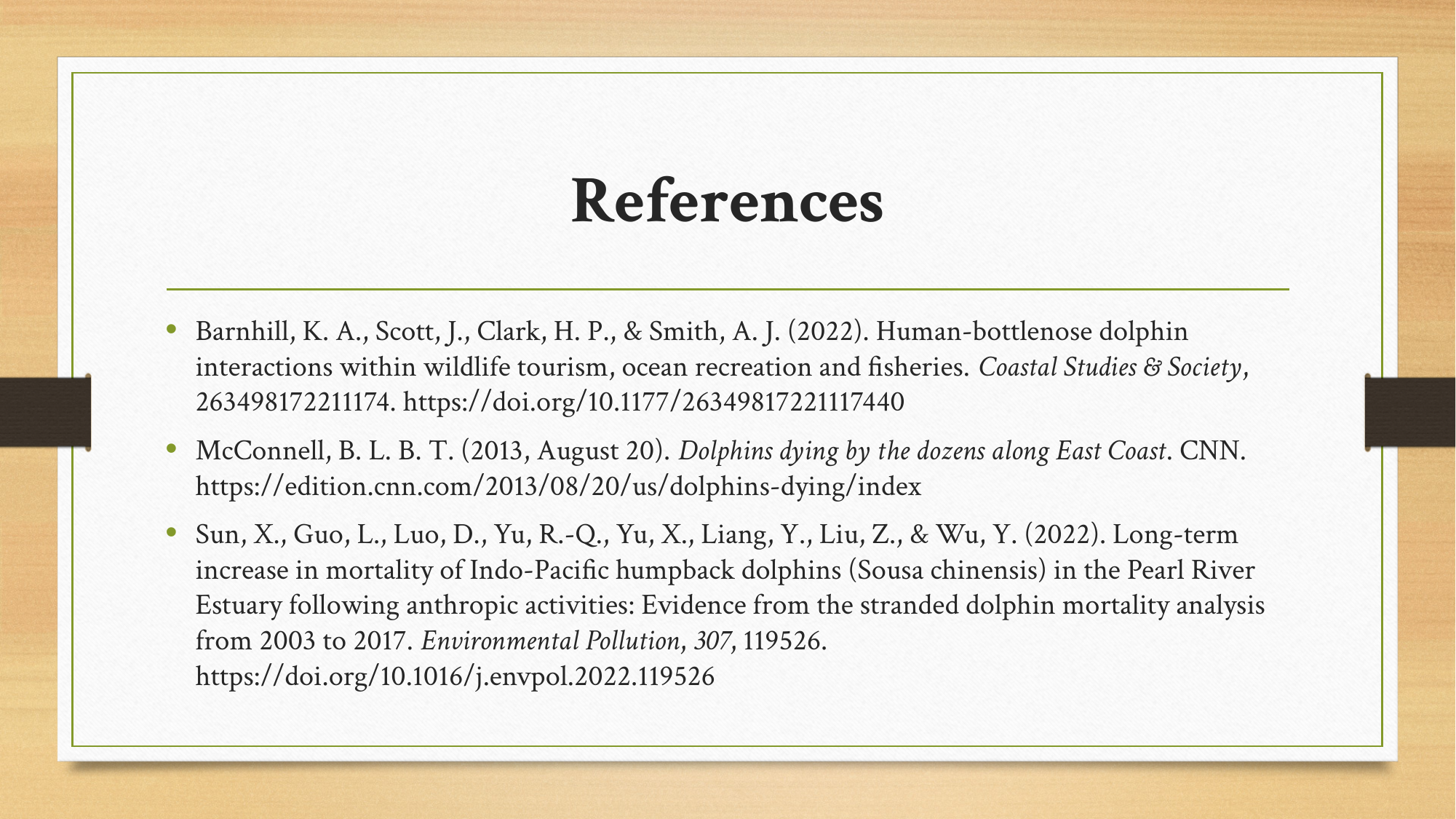

# References
Barnhill, K. A., Scott, J., Clark, H. P., & Smith, A. J. (2022). Human-bottlenose dolphin interactions within wildlife tourism, ocean recreation and fisheries. Coastal Studies & Society, 263498172211174. https://doi.org/10.1177/26349817221117440
McConnell, B. L. B. T. (2013, August 20). Dolphins dying by the dozens along East Coast. CNN. https://edition.cnn.com/2013/08/20/us/dolphins-dying/index
Sun, X., Guo, L., Luo, D., Yu, R.-Q., Yu, X., Liang, Y., Liu, Z., & Wu, Y. (2022). Long-term increase in mortality of Indo-Pacific humpback dolphins (Sousa chinensis) in the Pearl River Estuary following anthropic activities: Evidence from the stranded dolphin mortality analysis from 2003 to 2017. Environmental Pollution, 307, 119526. https://doi.org/10.1016/j.envpol.2022.119526